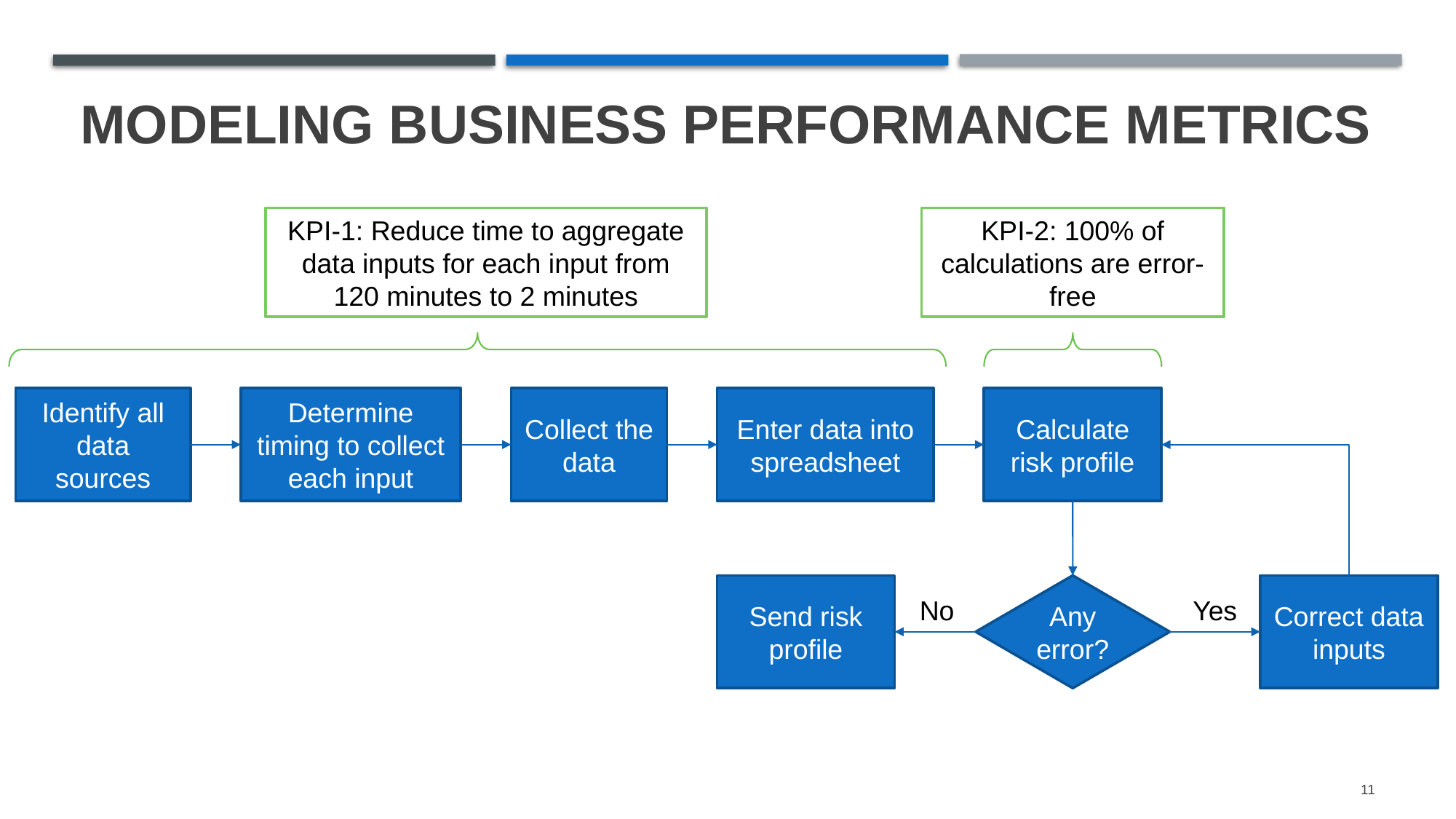

# MODELING BUSINESS PERFORMANCE METRICS
KPI-1: Reduce time to aggregate data inputs for each input from 120 minutes to 2 minutes
KPI-2: 100% of calculations are error-free

Identify all data sources
Determine timing to collect each input
Collect the data
Enter data into spreadsheet
Calculate risk profile
Send risk profile
Any error?
Correct data inputs
No
Yes
11